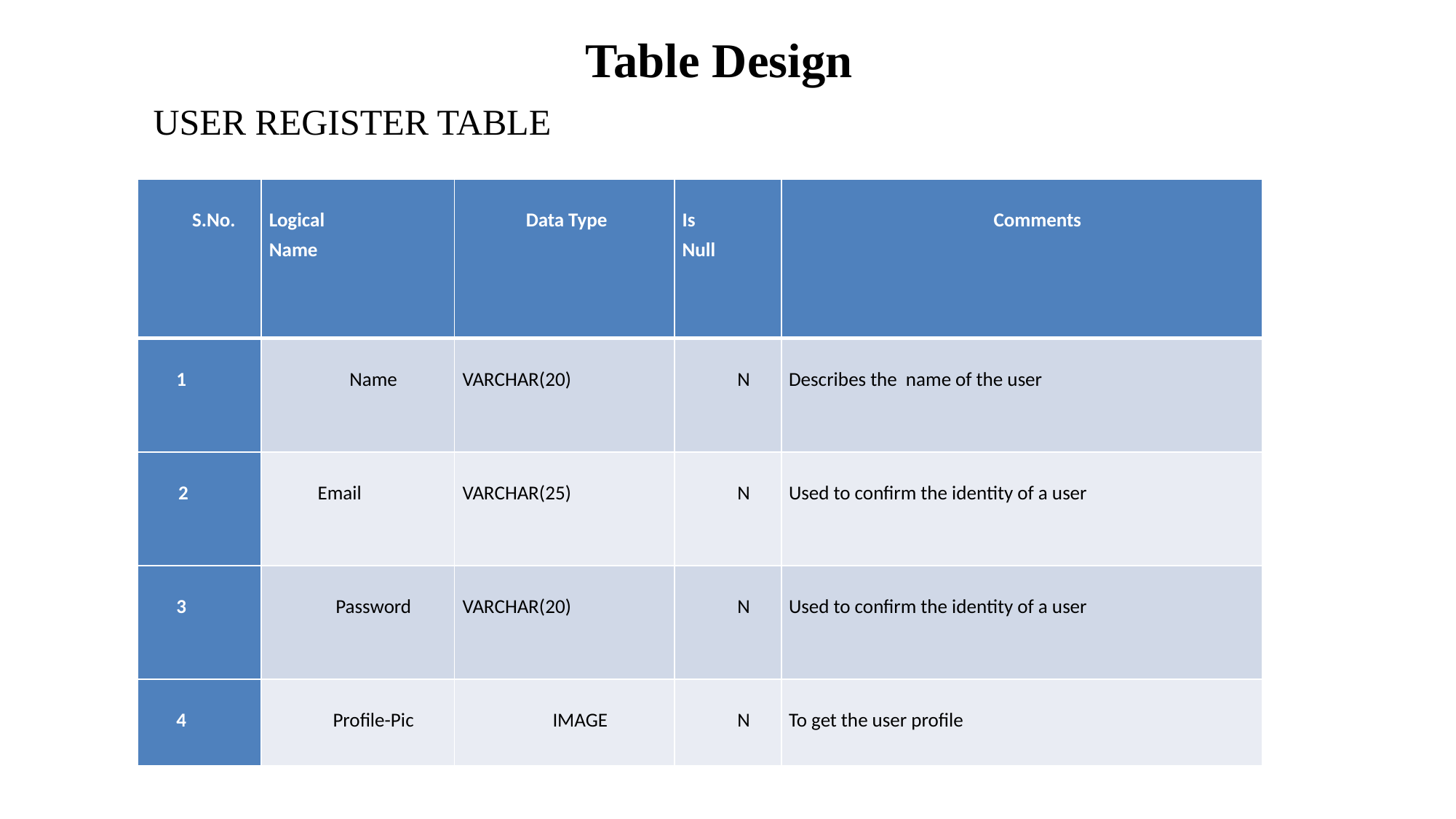

# Table Design
               USER REGISTER TABLE

| S.No. | Logical Name | Data Type | Is Null | Comments |
| --- | --- | --- | --- | --- |
| 1 | Name | VARCHAR(20) | N | Describes the name of the user |
| 2 | Email | VARCHAR(25) | N | Used to confirm the identity of a user |
| 3 | Password | VARCHAR(20) | N | Used to confirm the identity of a user |
| 4 | Profile-Pic | IMAGE | N | To get the user profile |